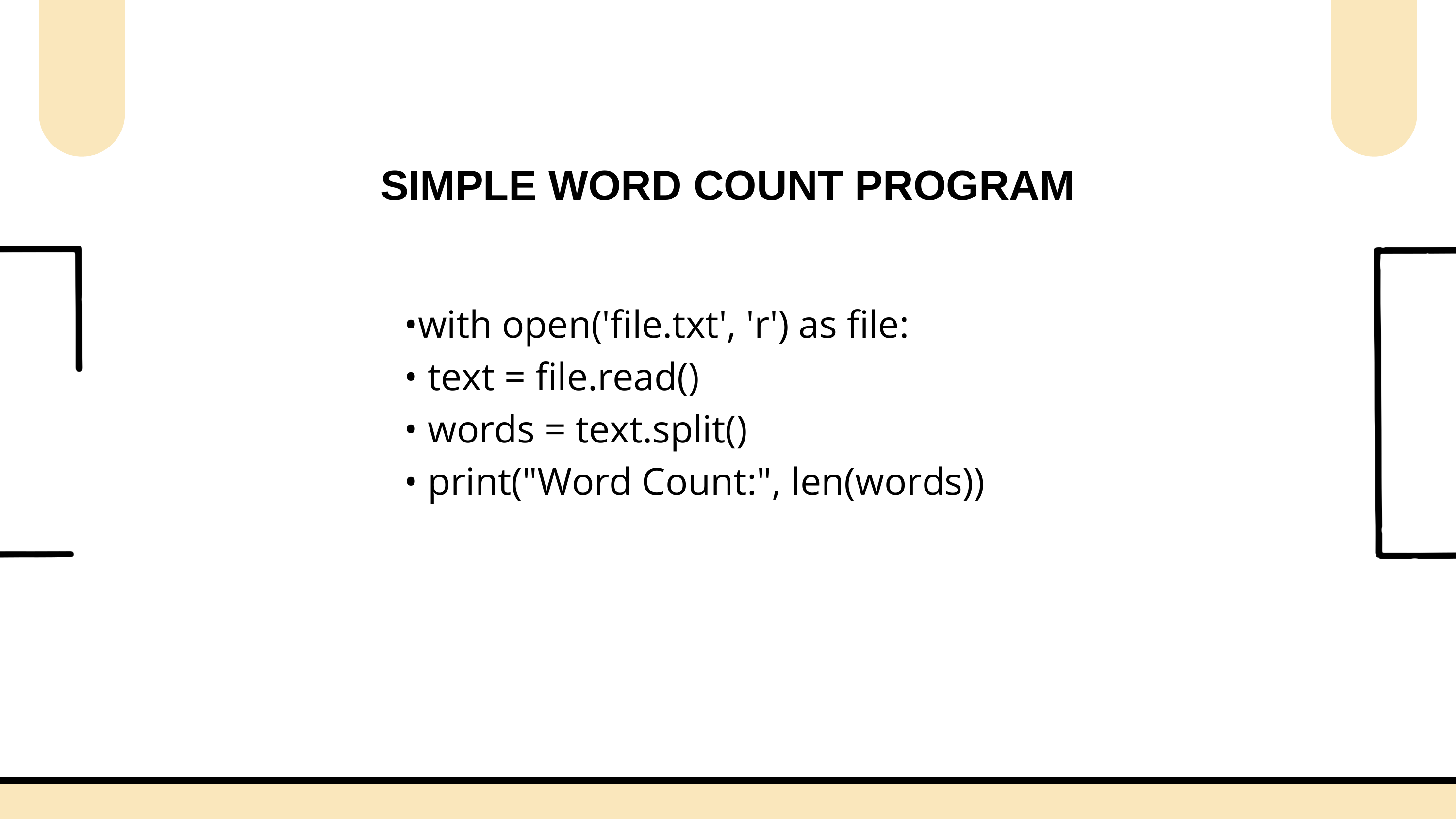

SIMPLE WORD COUNT PROGRAM

•with open('file.txt', 'r') as file:
• text = file.read()
• words = text.split()
• print("Word Count:", len(words))